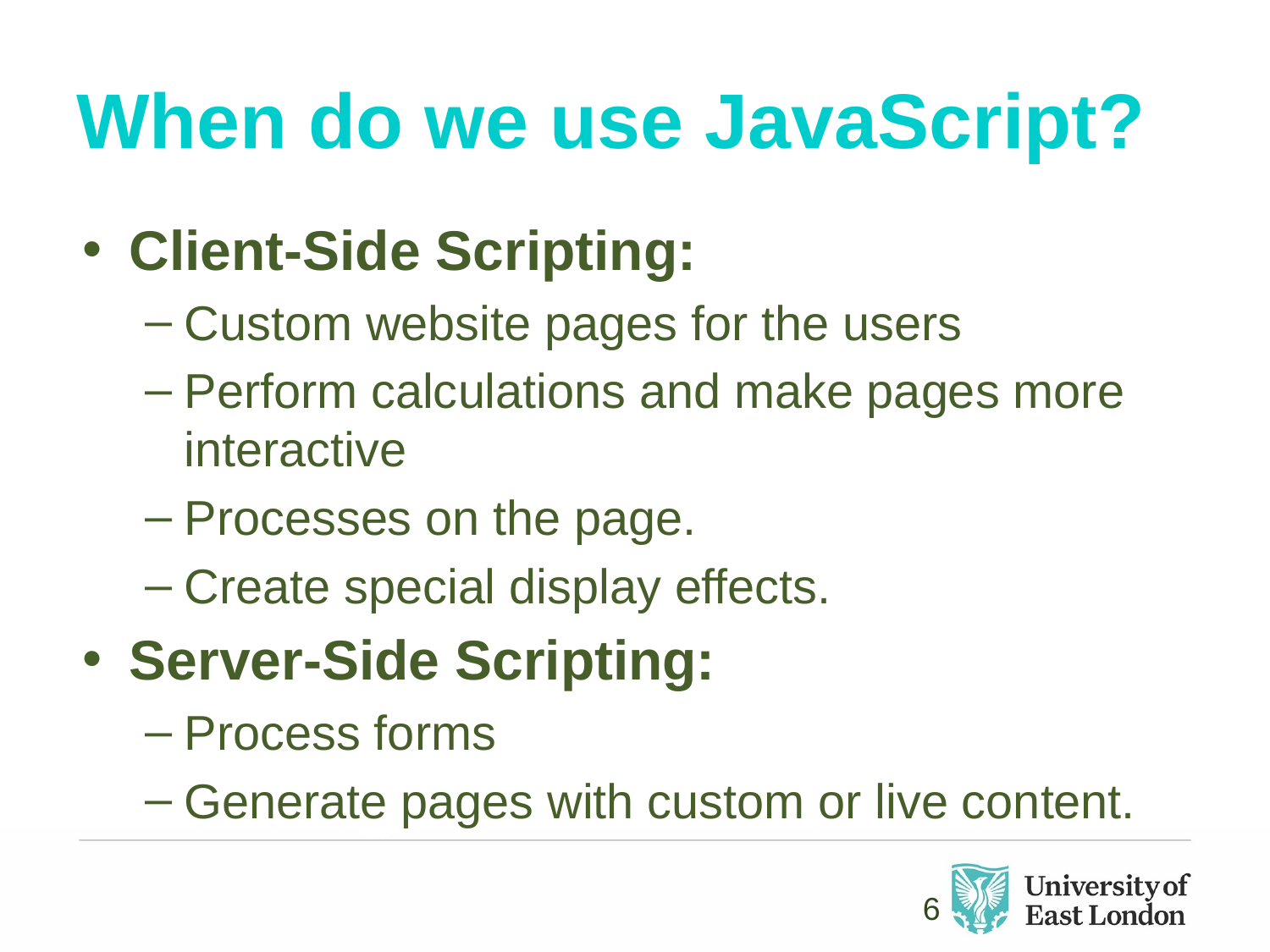

# When do we use JavaScript?
Client-Side Scripting:
Custom website pages for the users
Perform calculations and make pages more interactive
Processes on the page.
Create special display effects.
Server-Side Scripting:
Process forms
Generate pages with custom or live content.

6